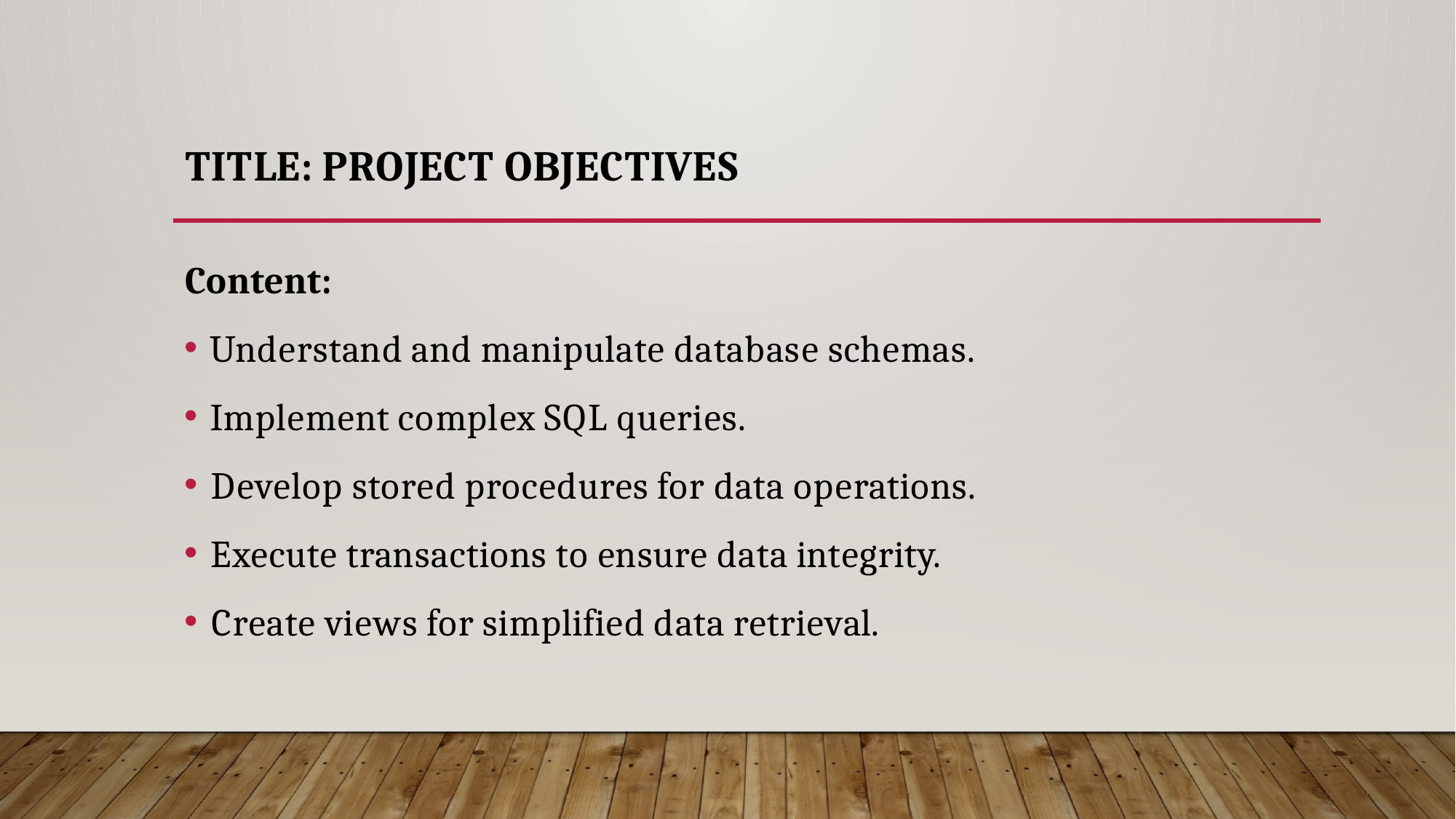

# Title: Project Objectives
Content:
Understand and manipulate database schemas.
Implement complex SQL queries.
Develop stored procedures for data operations.
Execute transactions to ensure data integrity.
Create views for simplified data retrieval.